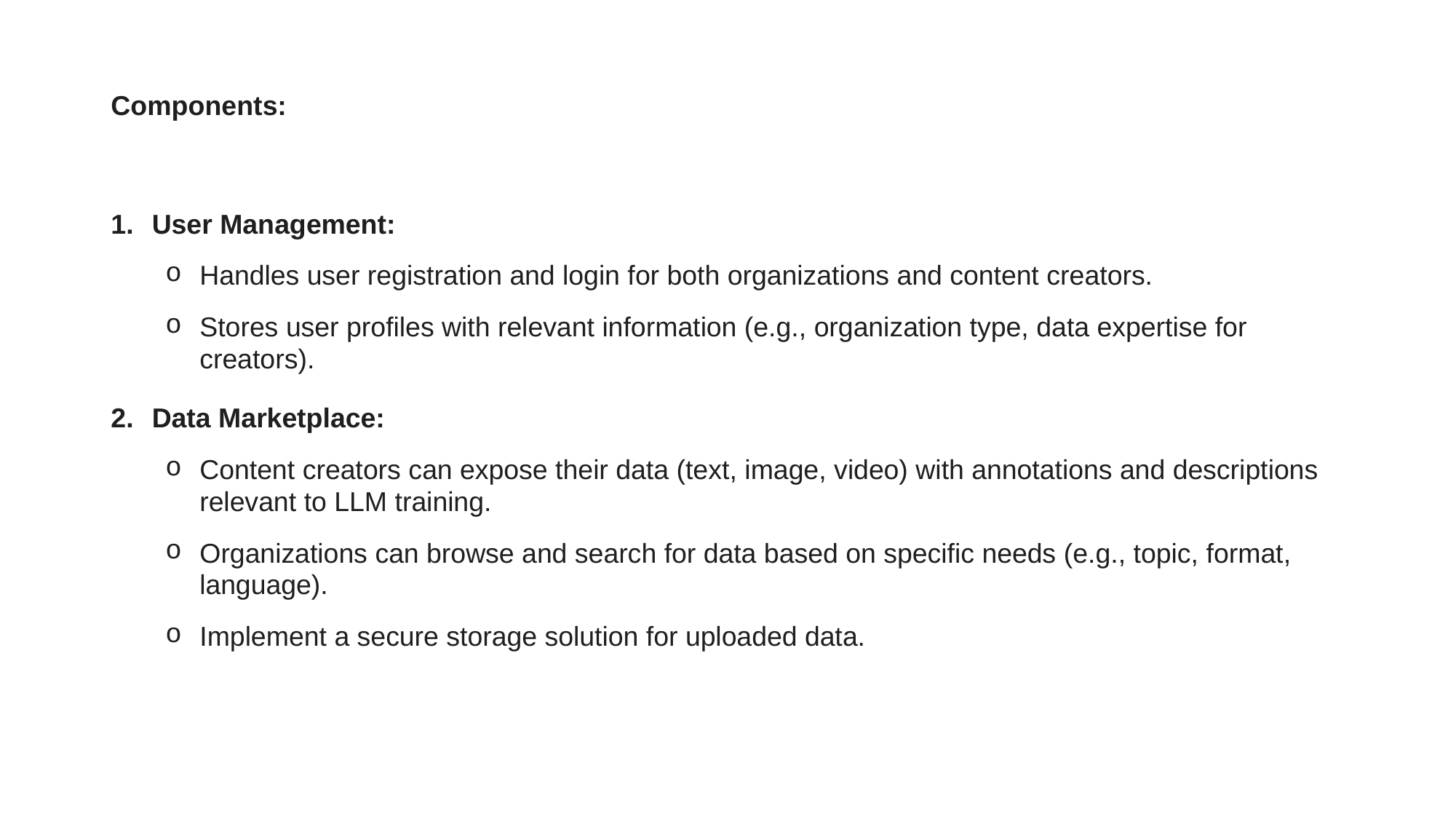

# Components:
User Management:
Handles user registration and login for both organizations and content creators.
Stores user profiles with relevant information (e.g., organization type, data expertise for creators).
Data Marketplace:
Content creators can expose their data (text, image, video) with annotations and descriptions relevant to LLM training.
Organizations can browse and search for data based on specific needs (e.g., topic, format, language).
Implement a secure storage solution for uploaded data.